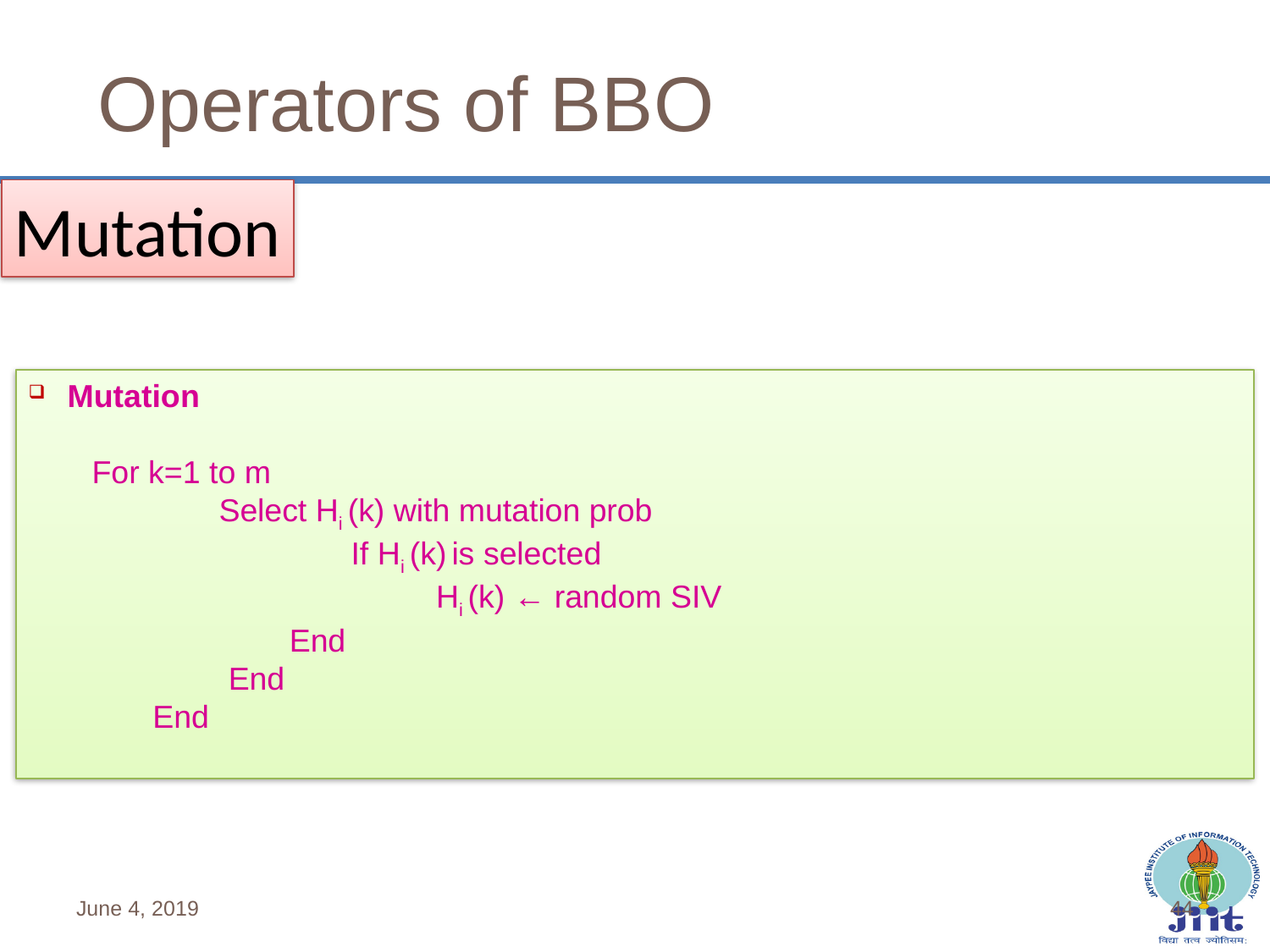

Operators of BBO
Mutation
 Mutation

For k=1 to m
	Select Hi (k) with mutation prob
		 If Hi (k) is selected
   Hi (k) ← random SIV
End
End
End

June 4, 2019
44